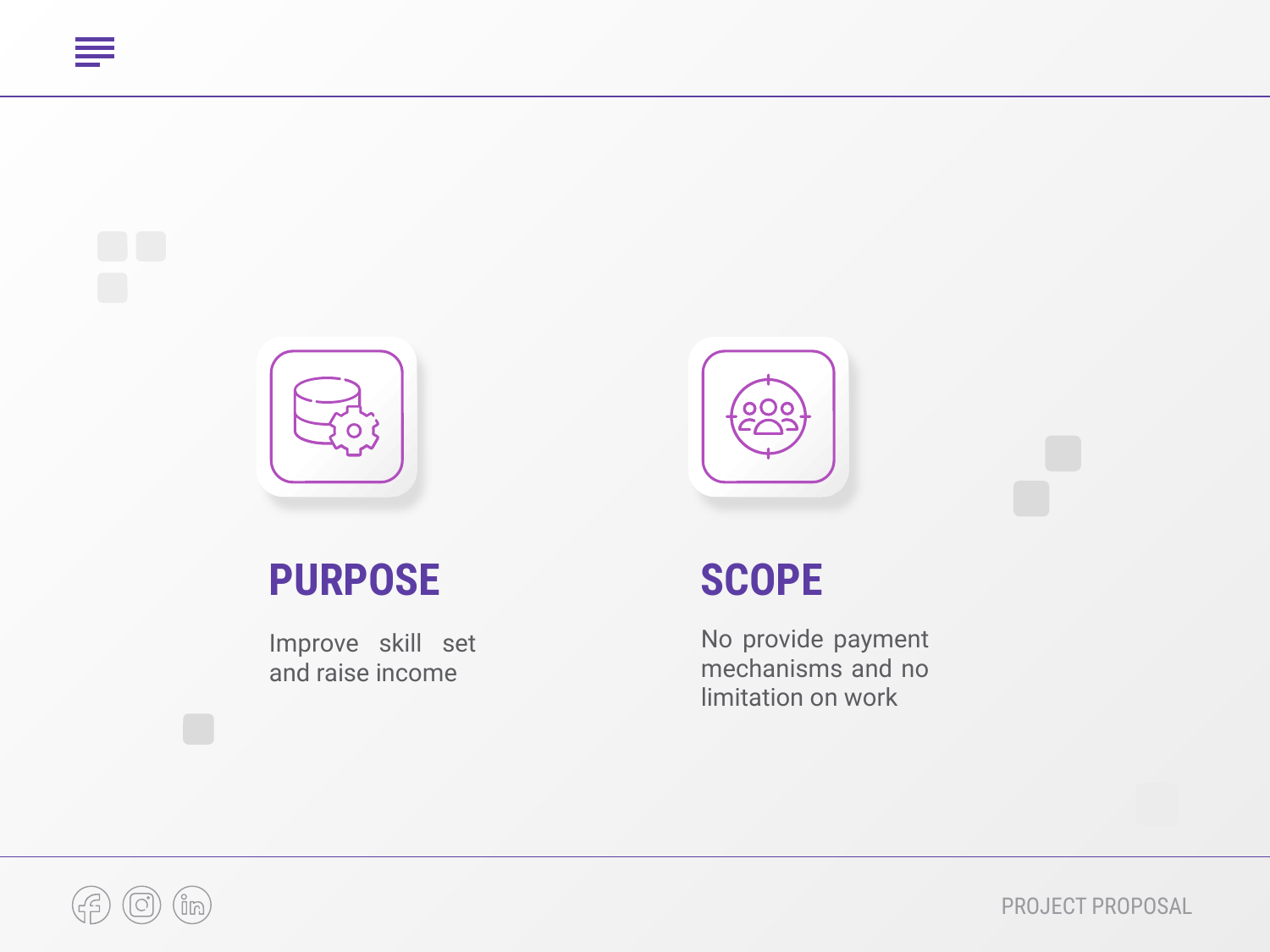

#

PURPOSE
SCOPE
No provide payment mechanisms and no limitation on work
Improve skill set and raise income

PROJECT PROPOSAL